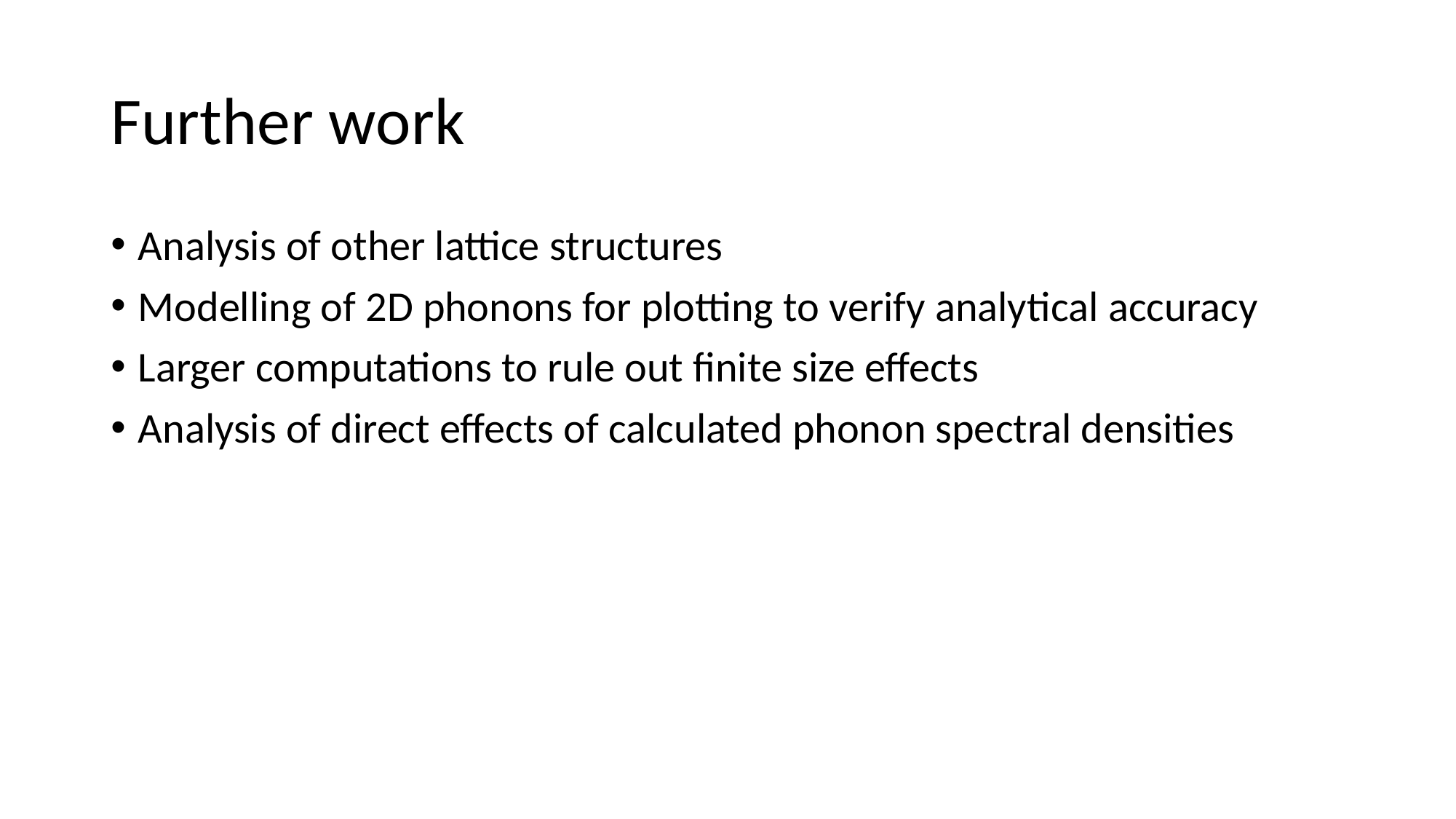

# Further work
Analysis of other lattice structures
Modelling of 2D phonons for plotting to verify analytical accuracy
Larger computations to rule out finite size effects
Analysis of direct effects of calculated phonon spectral densities